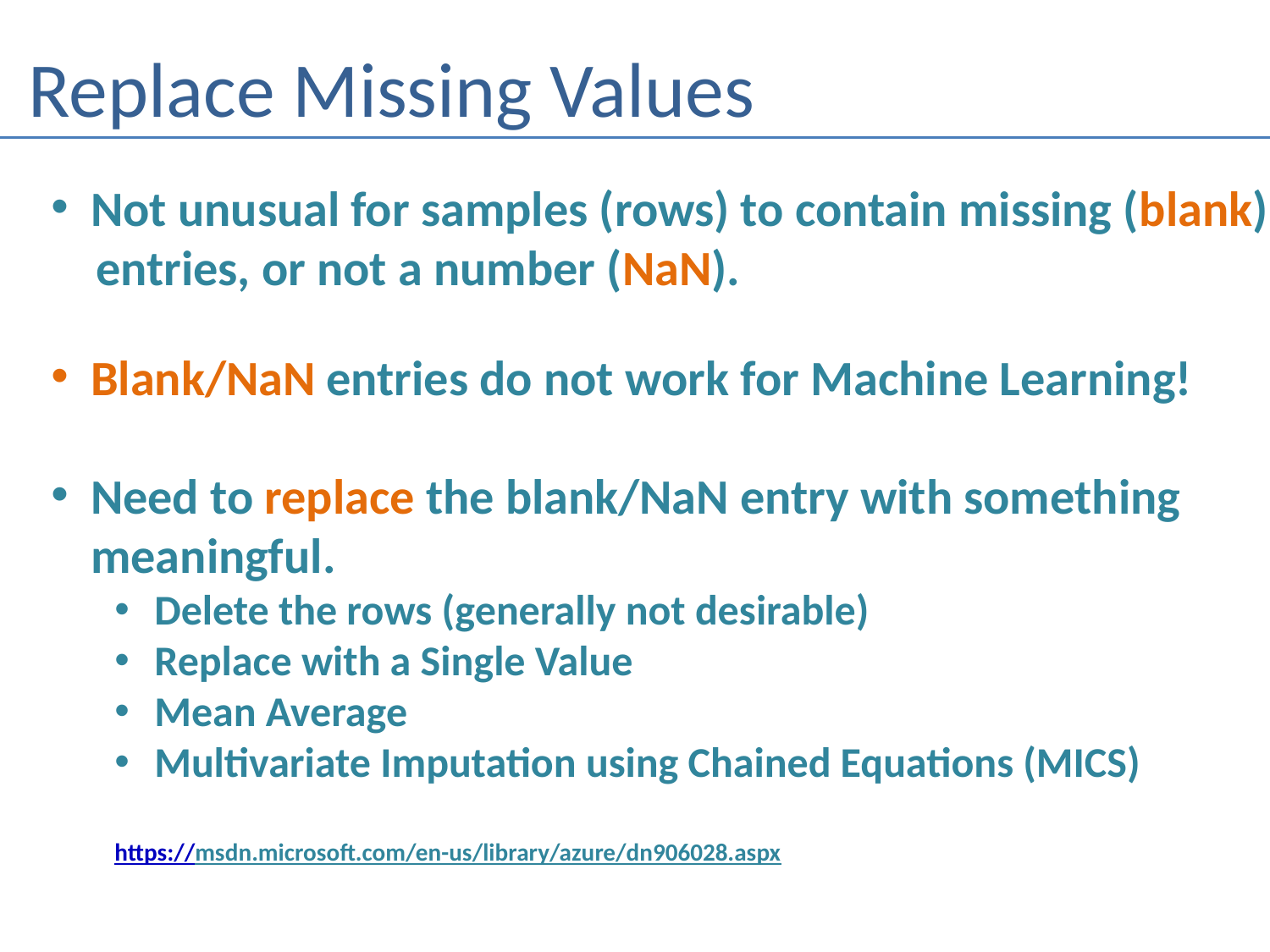

# Replace Missing Values
Not unusual for samples (rows) to contain missing (blank)
    entries, or not a number (NaN).

Blank/NaN entries do not work for Machine Learning!
Need to replace the blank/NaN entry with something
meaningful.
Delete the rows (generally not desirable)
Replace with a Single Value
Mean Average
Multivariate Imputation using Chained Equations (MICS)

https://msdn.microsoft.com/en-us/library/azure/dn906028.aspx